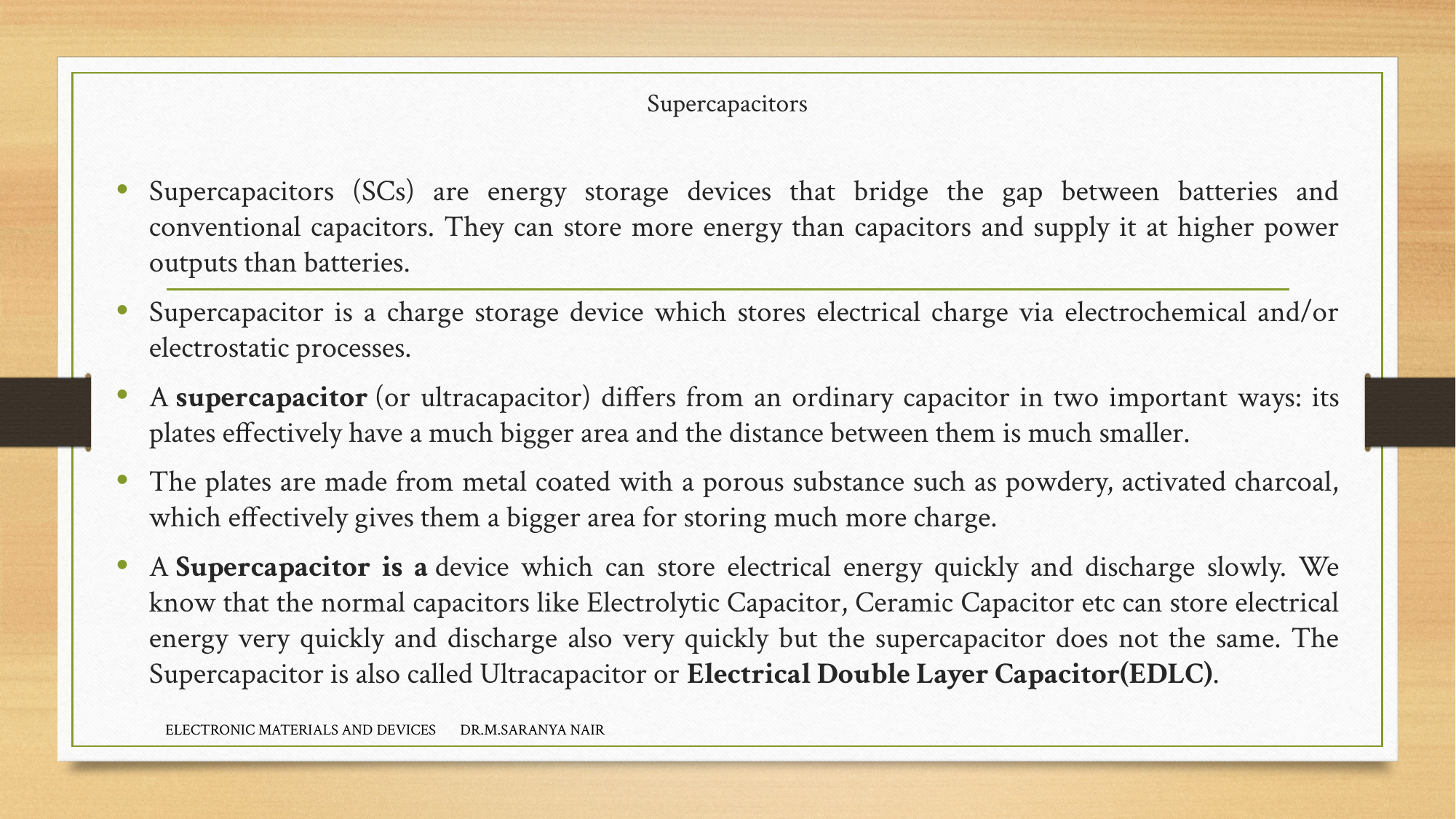

# Supercapacitors
Supercapacitors (SCs) are energy storage devices that bridge the gap between batteries and conventional capacitors. They can store more energy than capacitors and supply it at higher power outputs than batteries.
Supercapacitor is a charge storage device which stores electrical charge via electrochemical and/or electrostatic processes.
A supercapacitor (or ultracapacitor) differs from an ordinary capacitor in two important ways: its plates effectively have a much bigger area and the distance between them is much smaller.
The plates are made from metal coated with a porous substance such as powdery, activated charcoal, which effectively gives them a bigger area for storing much more charge.
A Supercapacitor is a device which can store electrical energy quickly and discharge slowly. We know that the normal capacitors like Electrolytic Capacitor, Ceramic Capacitor etc can store electrical energy very quickly and discharge also very quickly but the supercapacitor does not the same. The Supercapacitor is also called Ultracapacitor or Electrical Double Layer Capacitor(EDLC).
ELECTRONIC MATERIALS AND DEVICES       DR.M.SARANYA NAIR